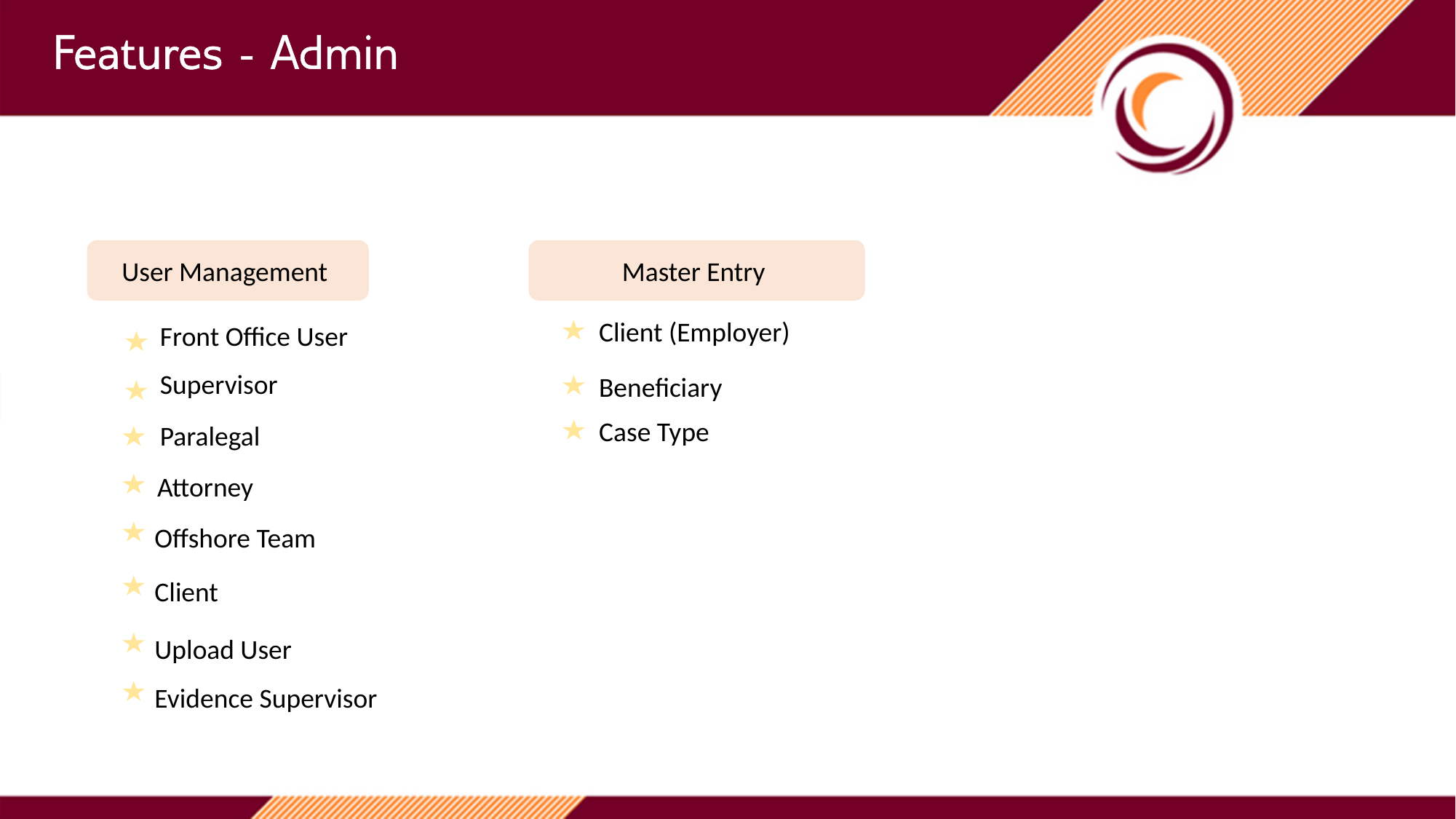

Features - Admin
Master Entry
User Management
Client (Employer)
Front Office User

Supervisor
Beneficiary

Case Type
Paralegal

Attorney

Offshore Team

Client

Upload User

Evidence Supervisor